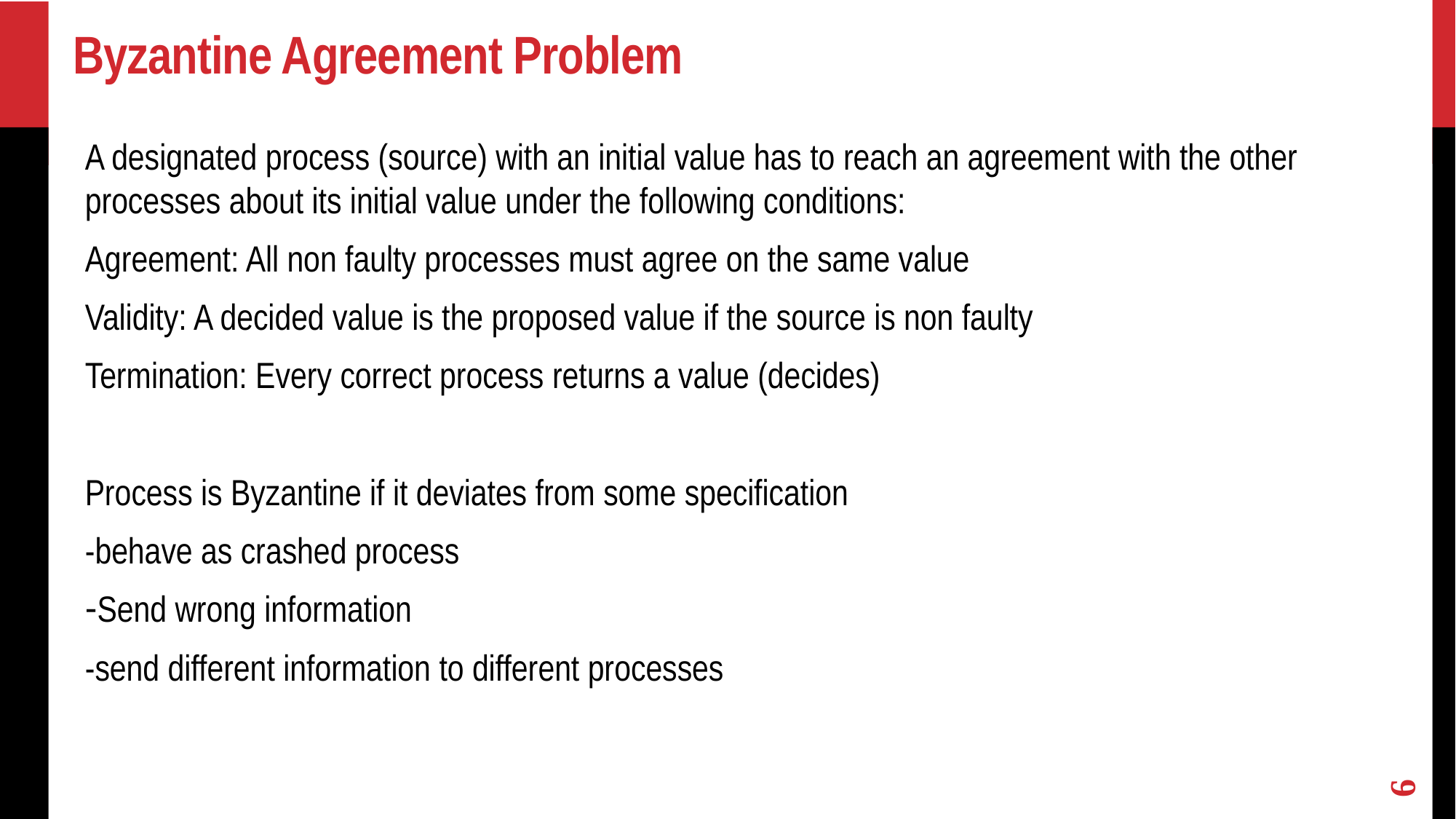

# Byzantine Agreement Problem
A designated process (source) with an initial value has to reach an agreement with the other processes about its initial value under the following conditions:
Agreement: All non faulty processes must agree on the same value
Validity: A decided value is the proposed value if the source is non faulty
Termination: Every correct process returns a value (decides)

Process is Byzantine if it deviates from some specification
-behave as crashed process
Send wrong information
-send different information to different processes

6